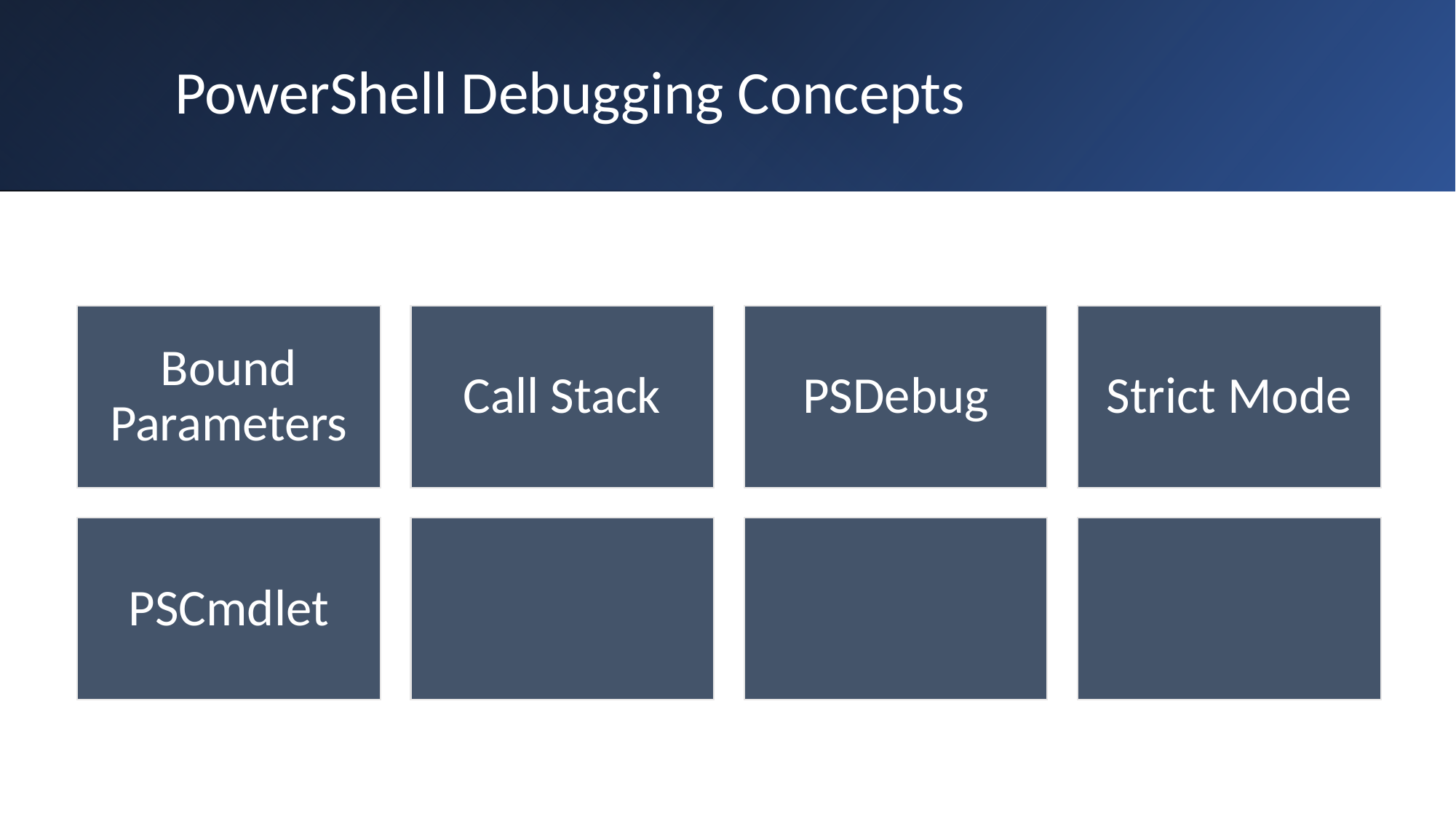

# PowerShell Debugging Concepts

Bound Parameters

Call Stack

PSDebug

Strict Mode

PSCmdlet